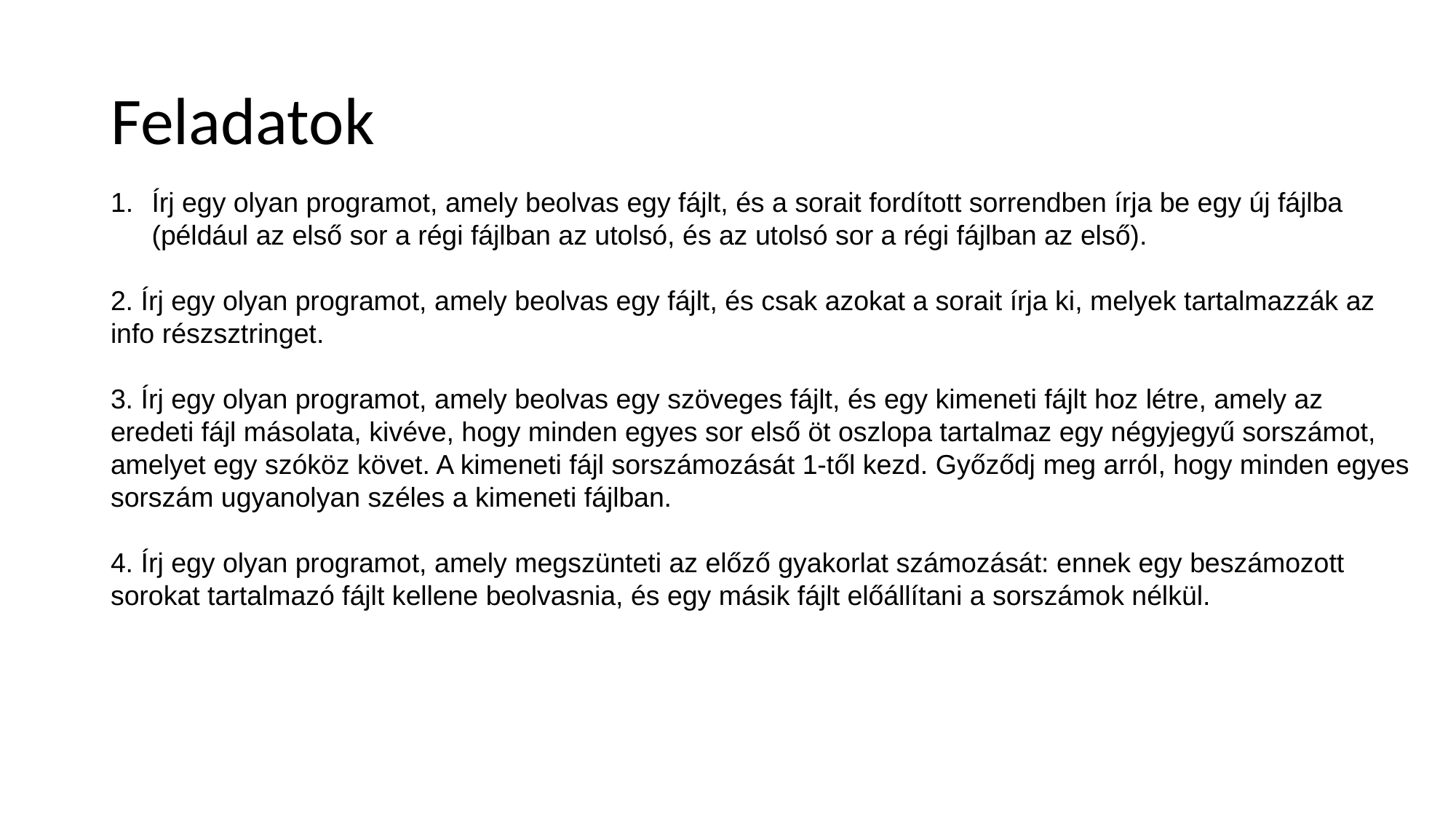

# Feladatok
Írj egy olyan programot, amely beolvas egy fájlt, és a sorait fordított sorrendben írja be egy új fájlba (például az első sor a régi fájlban az utolsó, és az utolsó sor a régi fájlban az első).

2. Írj egy olyan programot, amely beolvas egy fájlt, és csak azokat a sorait írja ki, melyek tartalmazzák az info részsztringet.

3. Írj egy olyan programot, amely beolvas egy szöveges fájlt, és egy kimeneti fájlt hoz létre, amely az eredeti fájl másolata, kivéve, hogy minden egyes sor első öt oszlopa tartalmaz egy négyjegyű sorszámot, amelyet egy szóköz követ. A kimeneti fájl sorszámozását 1-től kezd. Győződj meg arról, hogy minden egyes sorszám ugyanolyan széles a kimeneti fájlban.

4. Írj egy olyan programot, amely megszünteti az előző gyakorlat számozását: ennek egy beszámozott sorokat tartalmazó fájlt kellene beolvasnia, és egy másik fájlt előállítani a sorszámok nélkül.